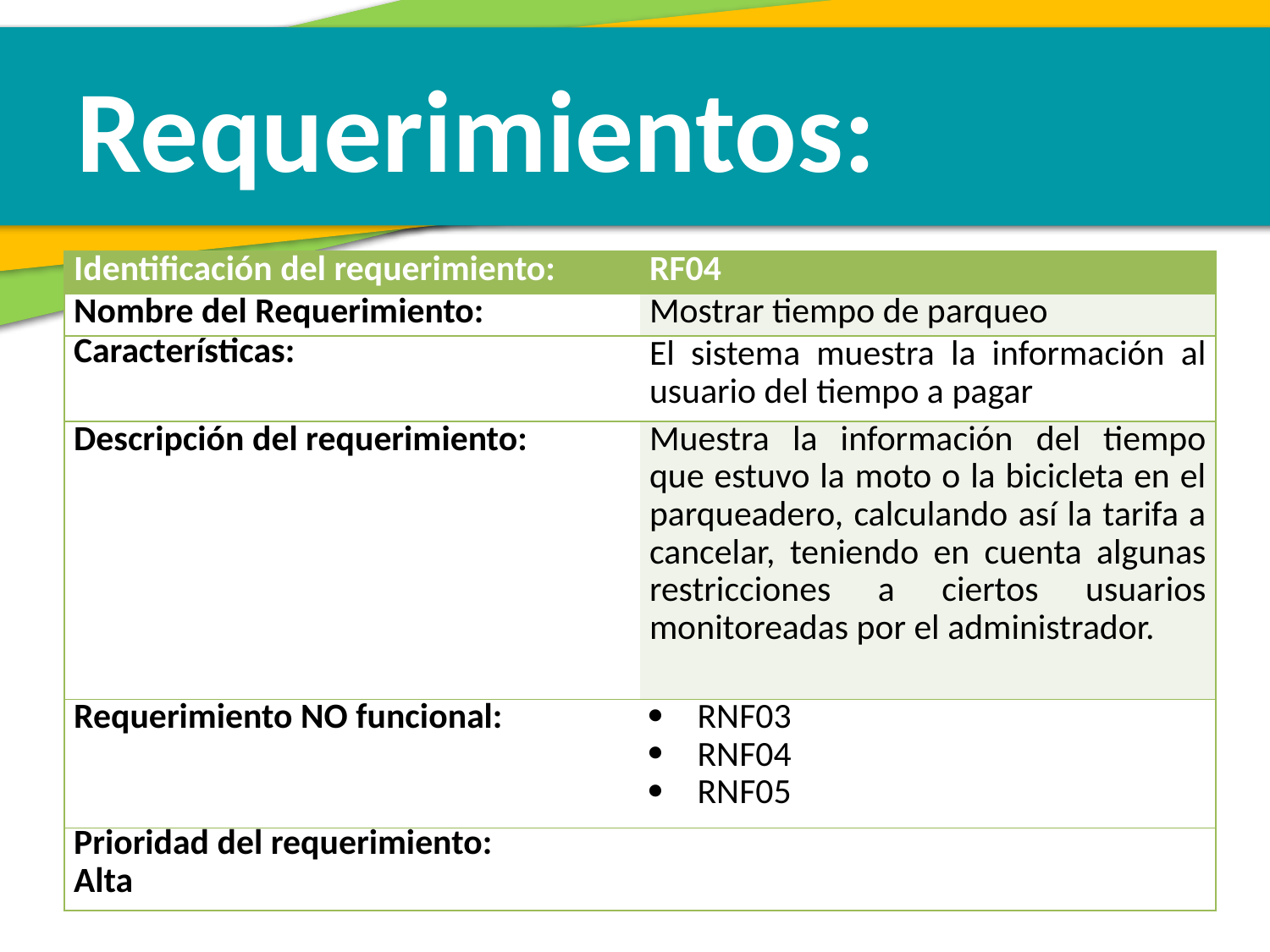

Requerimientos:
| Identificación del requerimiento: | RF04 |
| --- | --- |
| Nombre del Requerimiento: | Mostrar tiempo de parqueo |
| Características: | El sistema muestra la información al usuario del tiempo a pagar |
| Descripción del requerimiento: | Muestra la información del tiempo que estuvo la moto o la bicicleta en el parqueadero, calculando así la tarifa a cancelar, teniendo en cuenta algunas restricciones a ciertos usuarios monitoreadas por el administrador. |
| Requerimiento NO funcional: | RNF03 RNF04 RNF05 |
| Prioridad del requerimiento: Alta |  |